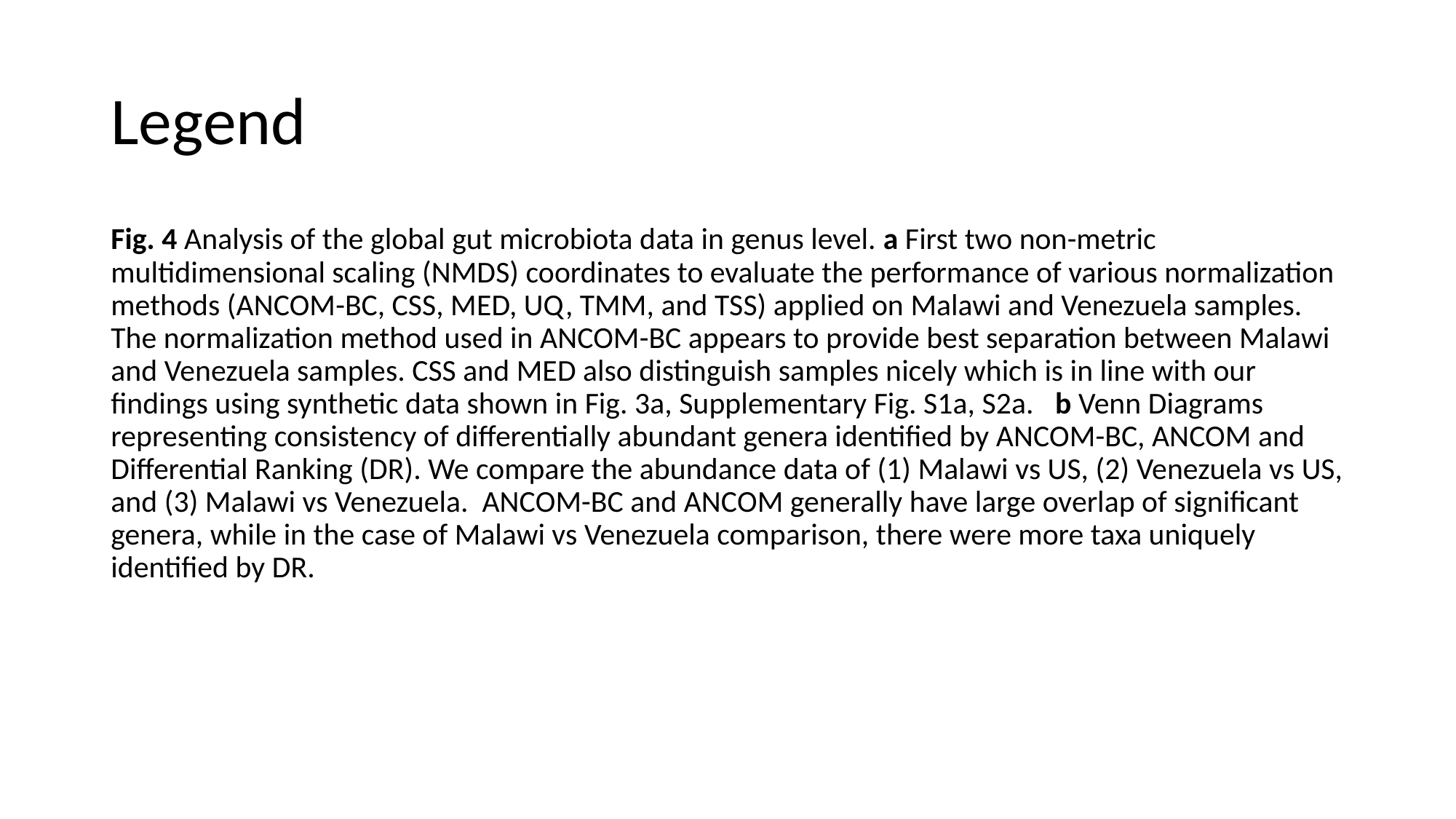

# Legend
Fig. 4 Analysis of the global gut microbiota data in genus level. a First two non-metric multidimensional scaling (NMDS) coordinates to evaluate the performance of various normalization methods (ANCOM-BC, CSS, MED, UQ, TMM, and TSS) applied on Malawi and Venezuela samples. The normalization method used in ANCOM-BC appears to provide best separation between Malawi and Venezuela samples. CSS and MED also distinguish samples nicely which is in line with our findings using synthetic data shown in Fig. 3a, Supplementary Fig. S1a, S2a.   b Venn Diagrams representing consistency of differentially abundant genera identified by ANCOM-BC, ANCOM and Differential Ranking (DR). We compare the abundance data of (1) Malawi vs US, (2) Venezuela vs US, and (3) Malawi vs Venezuela.  ANCOM-BC and ANCOM generally have large overlap of significant genera, while in the case of Malawi vs Venezuela comparison, there were more taxa uniquely identified by DR.